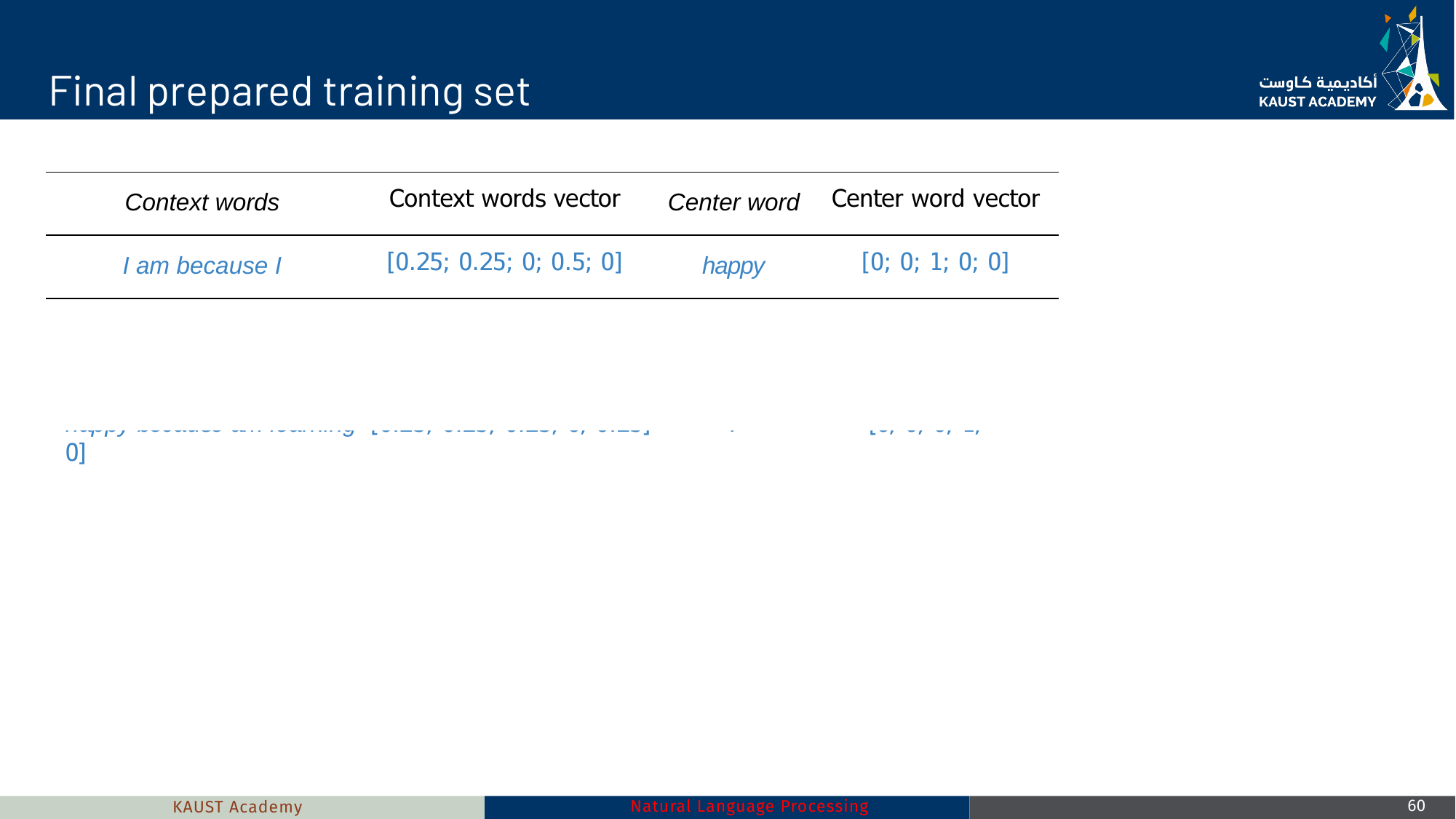

# Final prepared training set
| Context words | Context words vector | Center word | Center word vector |
| --- | --- | --- | --- |
| I am because I | [0.25; 0.25; 0; 0.5; 0] | happy | [0; 0; 1; 0; 0] |
|  |  |  |  |
|  |  |  |  |

am happy I am	[0.5; 0; 0.25; 0.25; 0]	because	[0; 1; 0; 0; 0]

happy because am learning	[0.25; 0.25; 0.25; 0; 0.25]	I	[0; 0; 0; 1; 0]